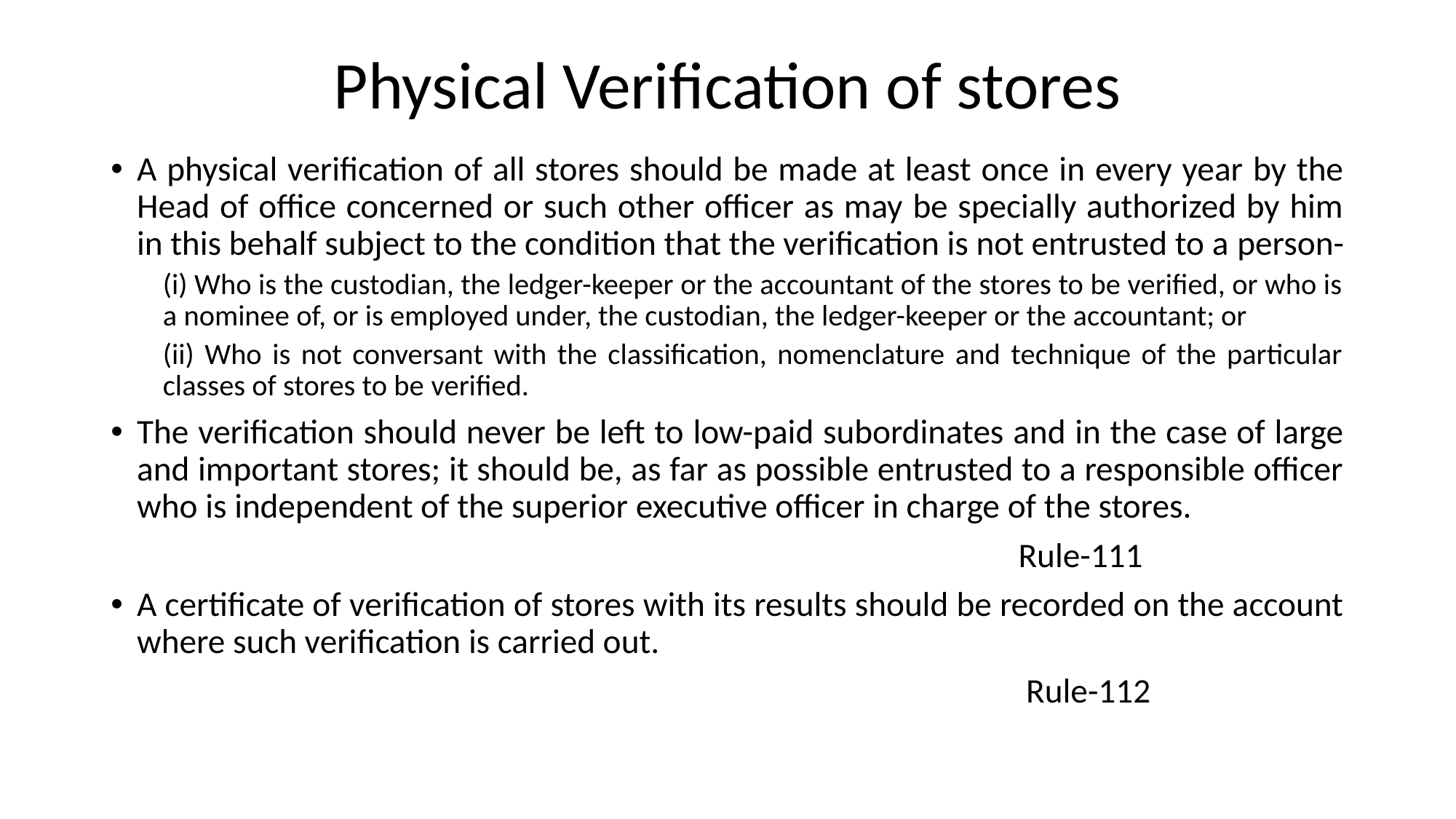

# Physical Verification of stores
A physical verification of all stores should be made at least once in every year by the Head of office concerned or such other officer as may be specially authorized by him in this behalf subject to the condition that the verification is not entrusted to a person-
(i) Who is the custodian, the ledger-keeper or the accountant of the stores to be verified, or who is a nominee of, or is employed under, the custodian, the ledger-keeper or the accountant; or
(ii) Who is not conversant with the classification, nomenclature and technique of the particular classes of stores to be verified.
The verification should never be left to low-paid subordinates and in the case of large and important stores; it should be, as far as possible entrusted to a responsible officer who is independent of the superior executive officer in charge of the stores.
                                                                                                                    Rule-111
A certificate of verification of stores with its results should be recorded on the account where such verification is carried out.
                                                                                                                     Rule-112